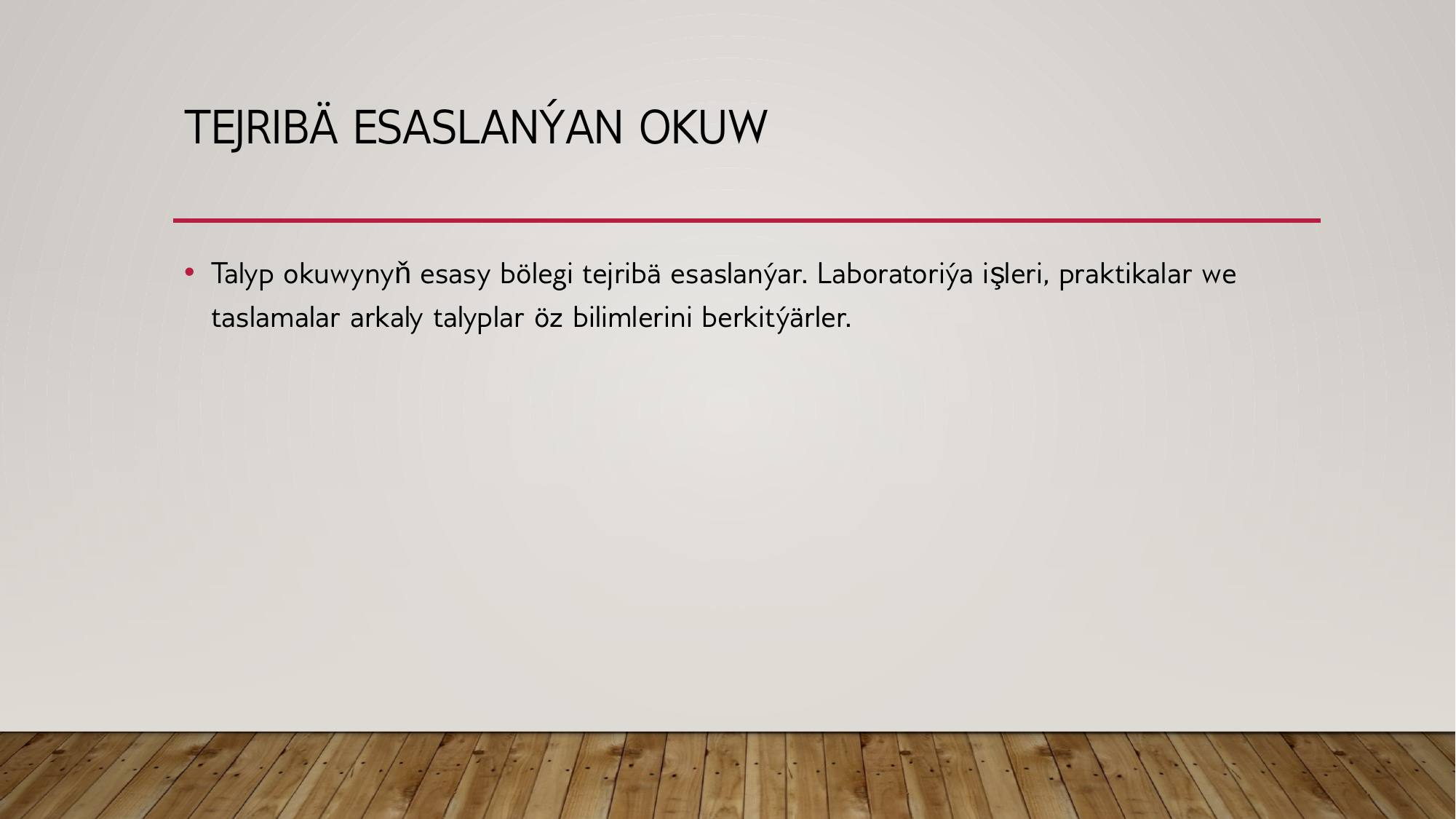

# TEJRIBÄ ESASLANÝAN OKUW
Talyp okuwynyň esasy bölegi tejribä esaslanýar. Laboratoriýa işleri, praktikalar we taslamalar arkaly talyplar öz bilimlerini berkitýärler.